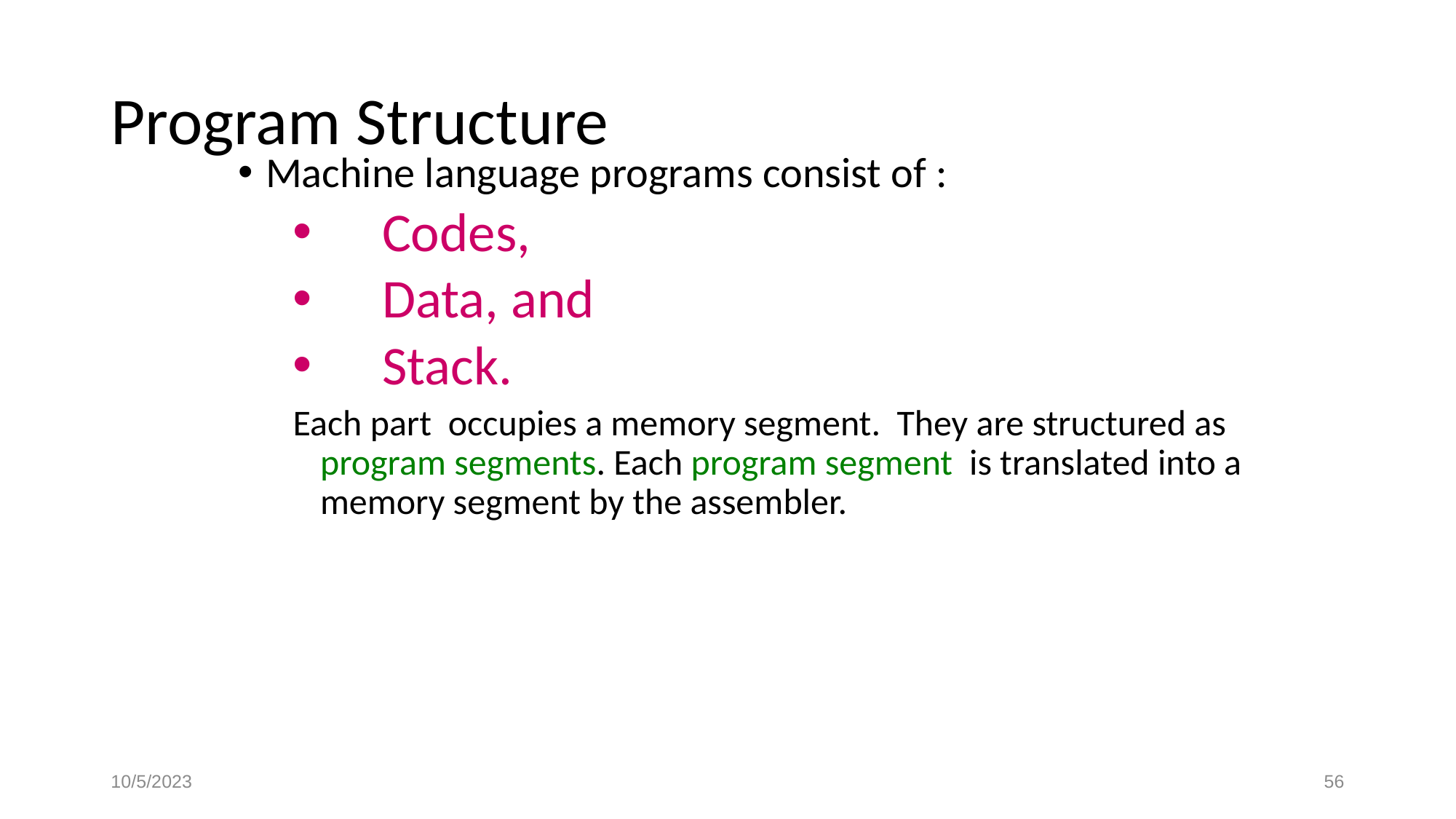

# Program Structure
Machine language programs consist of :
     Codes,
     Data, and
     Stack.
Each part  occupies a memory segment.  They are structured as program segments. Each program segment  is translated into a memory segment by the assembler.
10/5/2023
56